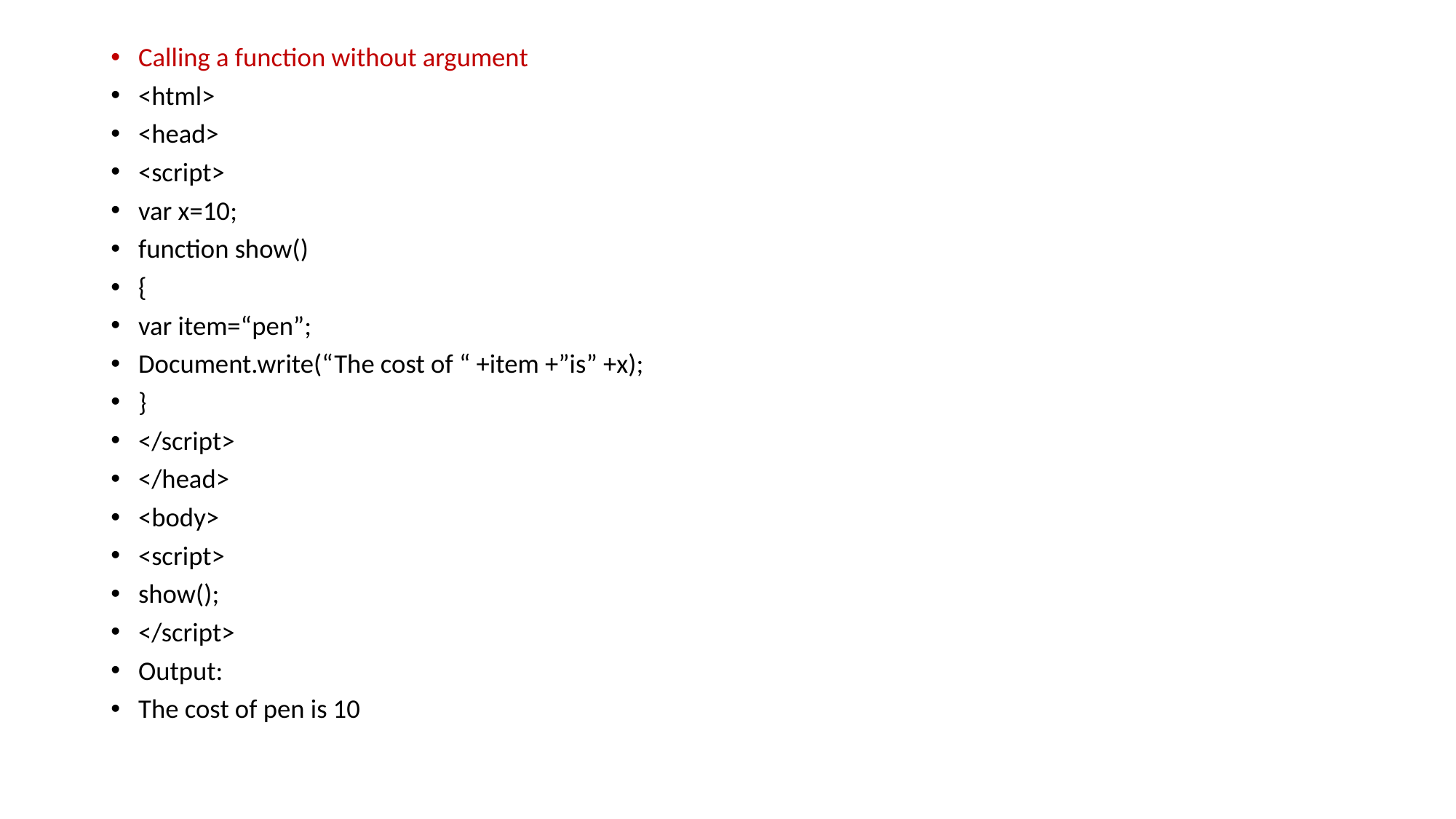

Calling a function without argument
<html>
<head>
<script>
var x=10;
function show()
{
var item=“pen”;
Document.write(“The cost of “ +item +”is” +x);
}
</script>
</head>
<body>
<script>
show();
</script>
Output:
The cost of pen is 10